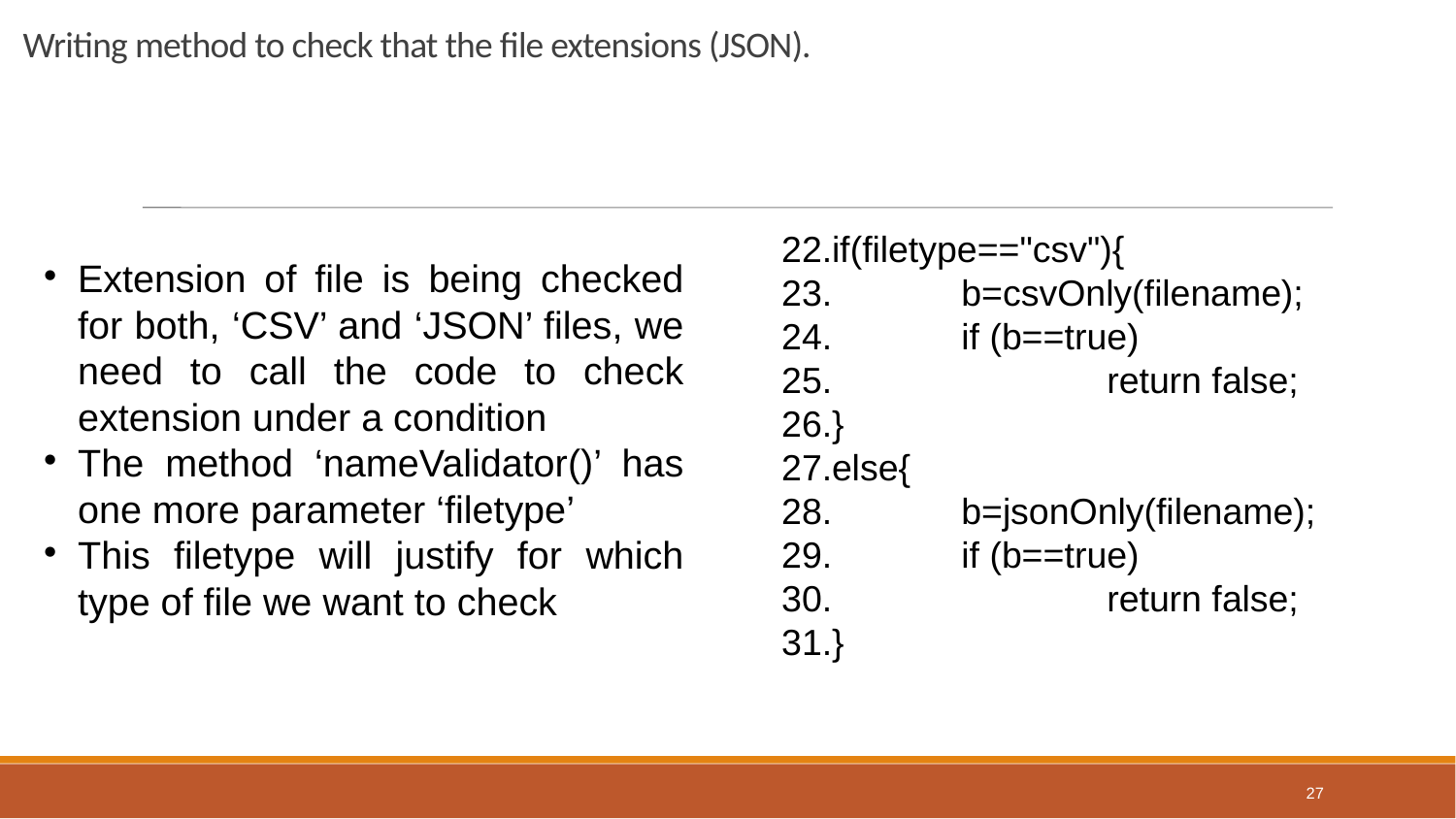

Writing method to check that the file extensions (JSON).

Extension of file is being checked for both, ‘CSV’ and ‘JSON’ files, we need to call the code to check extension under a condition
The method ‘nameValidator()’ has one more parameter ‘filetype’
This filetype will justify for which type of file we want to check
if(filetype=="csv"){
	b=csvOnly(filename);
	if (b==true)
		return false;
}
else{
	b=jsonOnly(filename);
	if (b==true)
		return false;
}
27